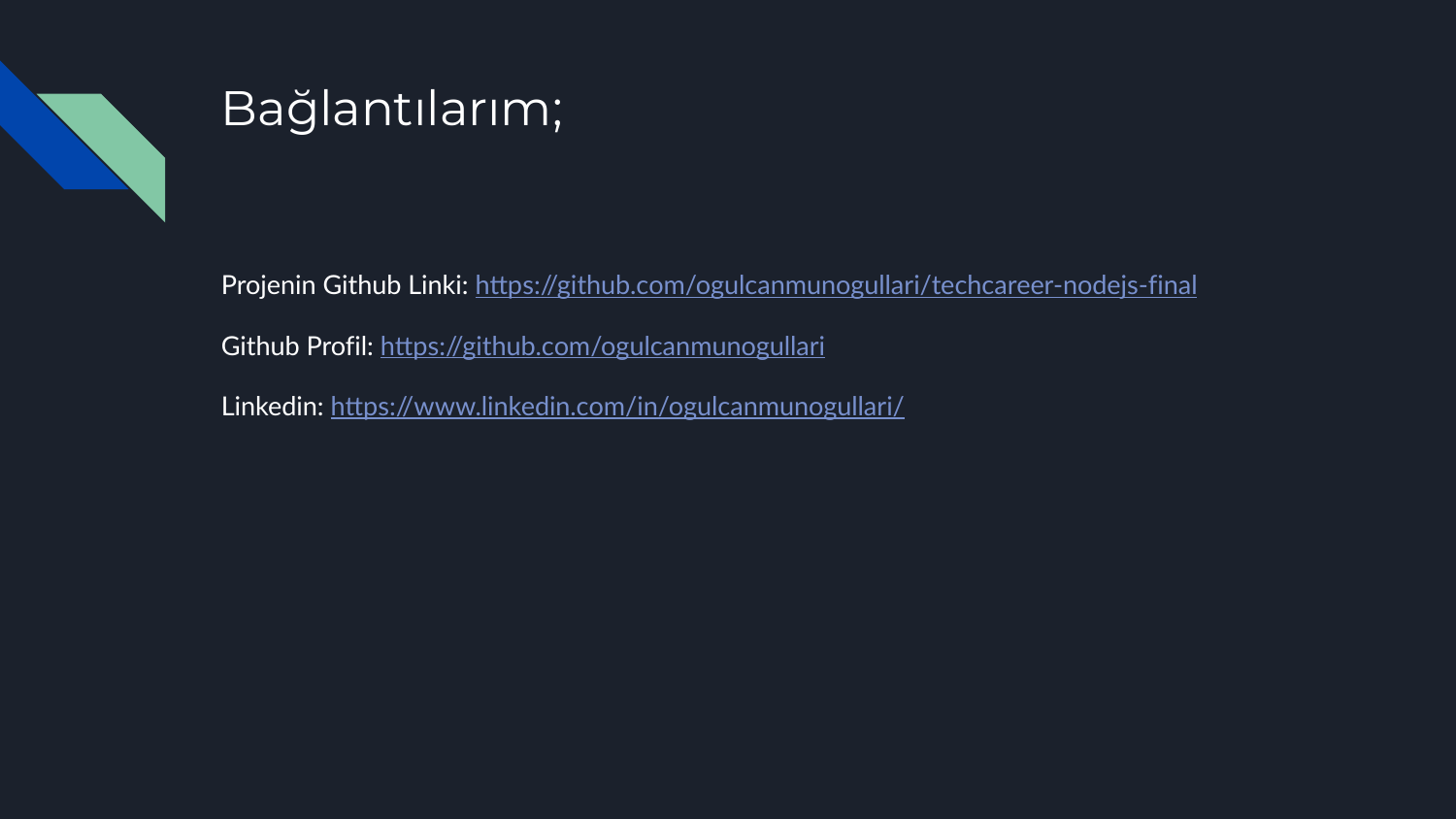

# Bağlantılarım;
Projenin Github Linki: https://github.com/ogulcanmunogullari/techcareer-nodejs-final
Github Profil: https://github.com/ogulcanmunogullari
Linkedin: https://www.linkedin.com/in/ogulcanmunogullari/